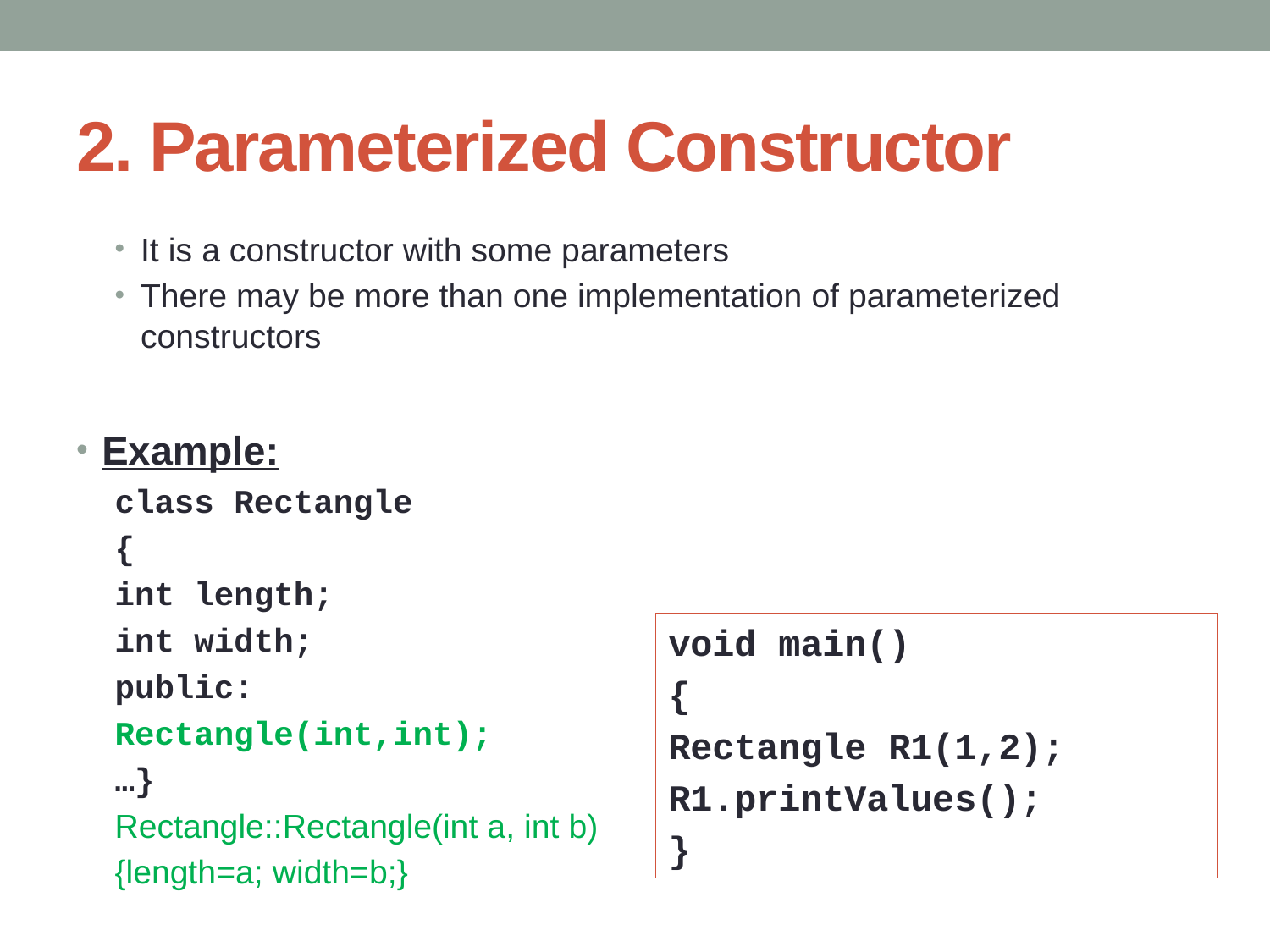

# 2. Parameterized Constructor
It is a constructor with some parameters
There may be more than one implementation of parameterized constructors

Example:
class Rectangle
{
int length;
int width;
public:
Rectangle(int,int);
…}
Rectangle::Rectangle(int a, int b)
{length=a; width=b;}

void main()
{
Rectangle R1(1,2);
R1.printValues();
}